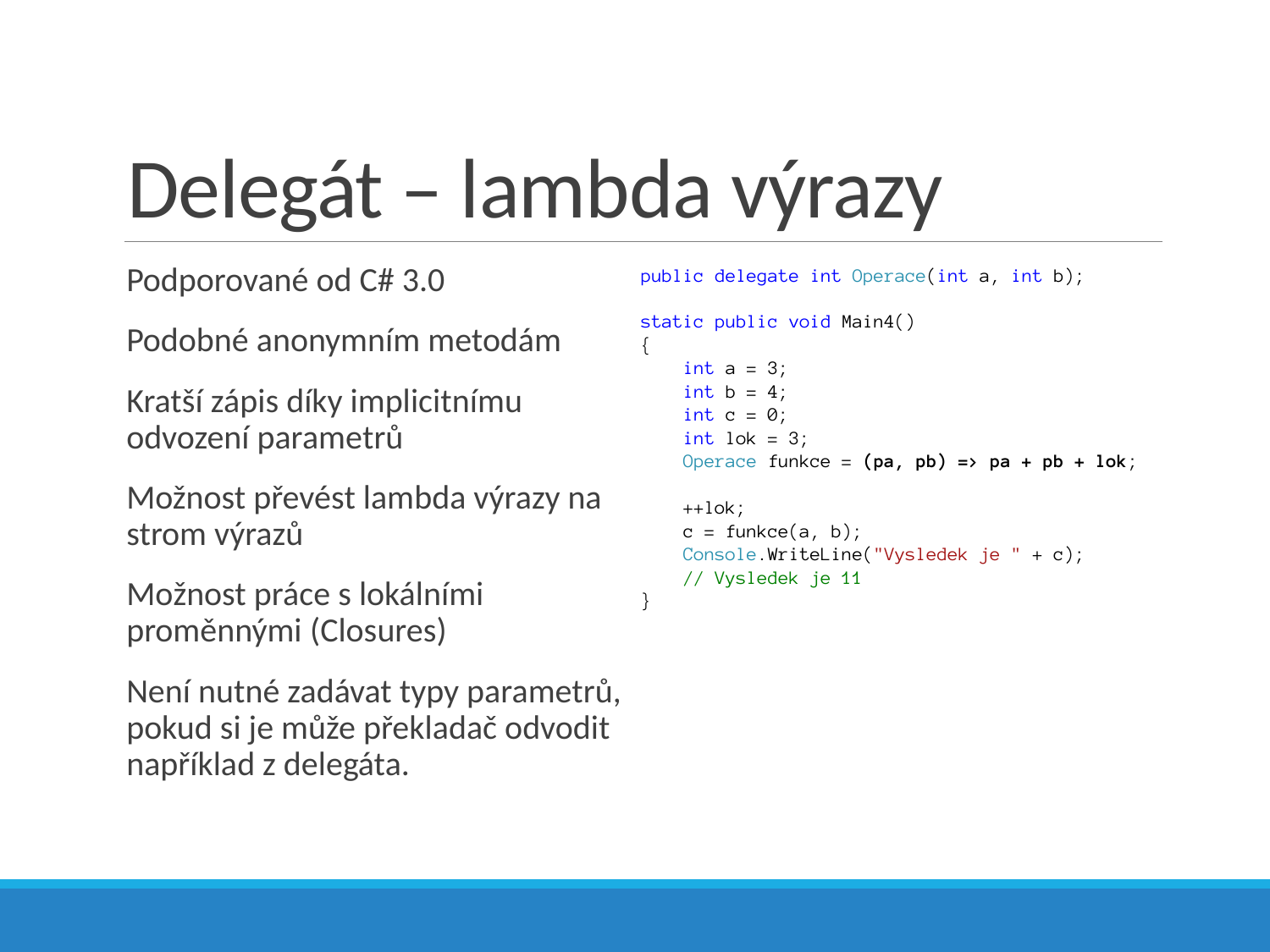

# Delegát – lambda výrazy
Podporované od C# 3.0
Podobné anonymním metodám
Kratší zápis díky implicitnímu odvození parametrů
Možnost převést lambda výrazy na strom výrazů
Možnost práce s lokálními proměnnými (Closures)
Není nutné zadávat typy parametrů, pokud si je může překladač odvodit například z delegáta.

public delegate int Operace(int a, int b);

static public void Main4()
{
    int a = 3;
    int b = 4;
    int c = 0;
    int lok = 3;
    Operace funkce = (pa, pb) => pa + pb + lok;

    ++lok;
    c = funkce(a, b);
    Console.WriteLine("Vysledek je " + c);
    // Vysledek je 11
}